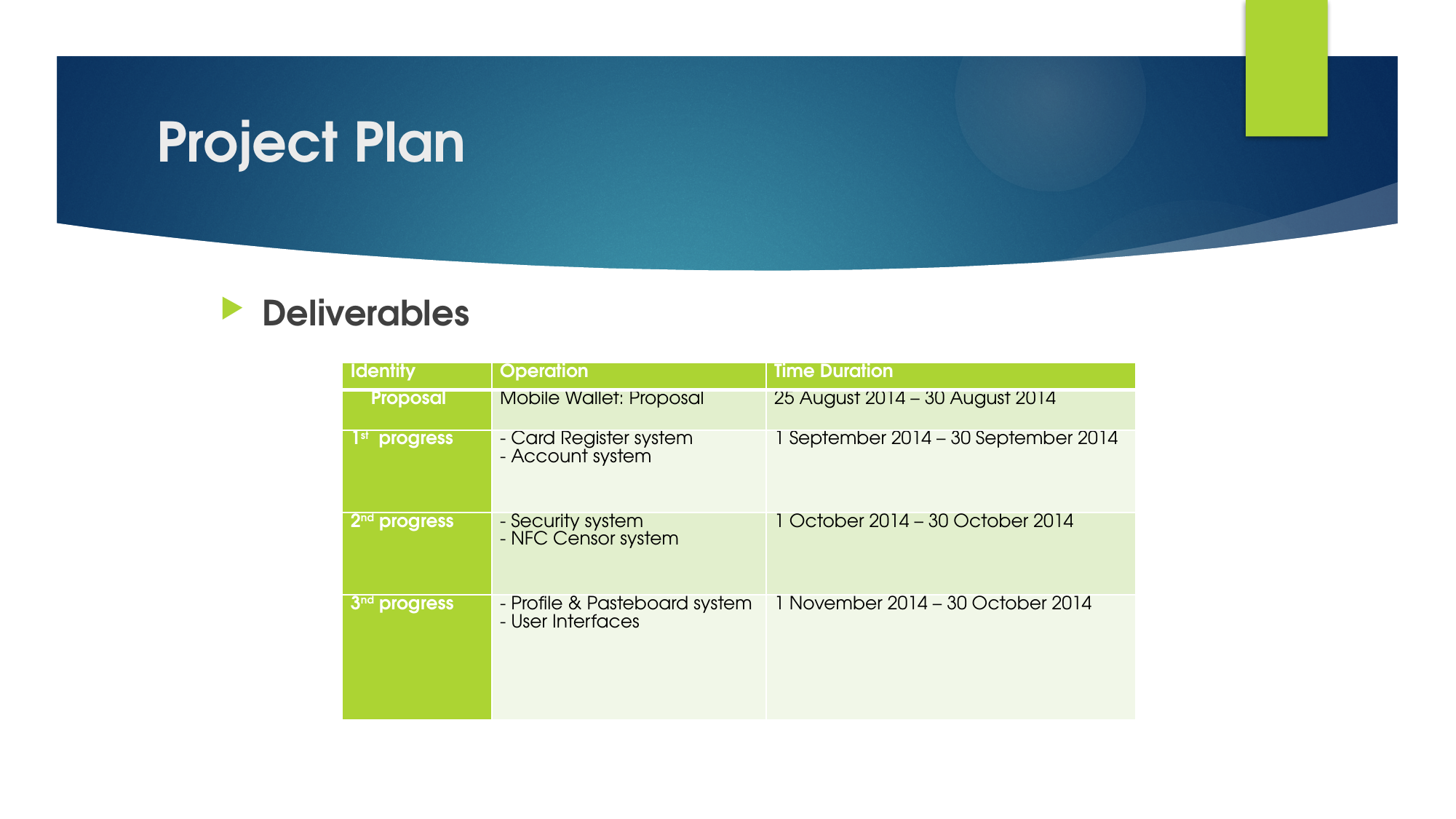

# Project Plan
Deliverables

| Identity | Operation | Time Duration |
| --- | --- | --- |
| Proposal | Mobile Wallet: Proposal | 25 August 2014 – 30 August 2014 |
| 1st progress | - Card Register system - Account system | 1 September 2014 – 30 September 2014 |
| 2nd progress | - Security system - NFC Censor system | 1 October 2014 – 30 October 2014 |
| 3nd progress | - Profile & Pasteboard system - User Interfaces | 1 November 2014 – 30 October 2014 |